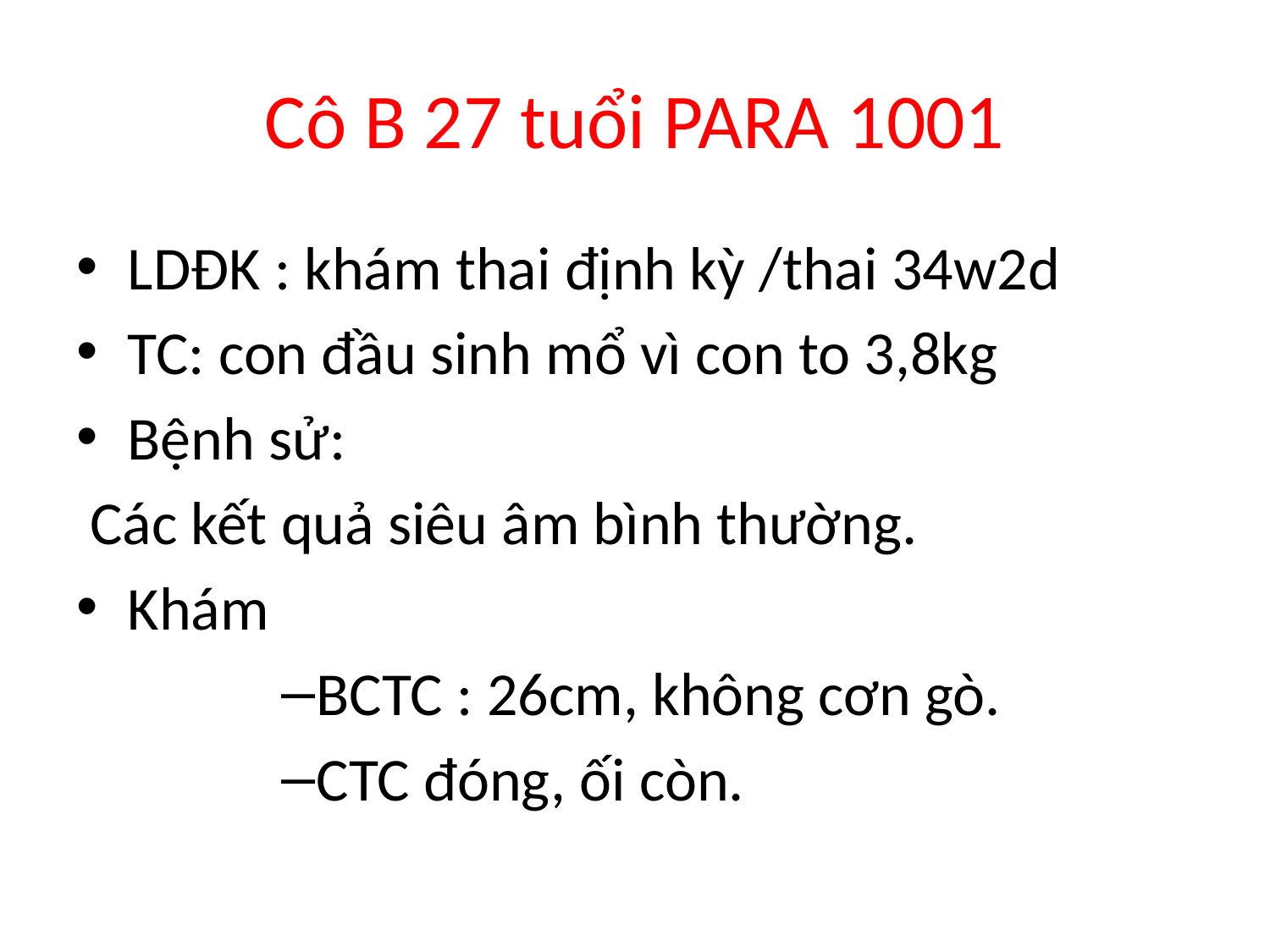

# Cô B 27 tuổi PARA 1001
LDĐK : khám thai định kỳ /thai 34w2d
TC: con đầu sinh mổ vì con to 3,8kg
Bệnh sử:
 Các kết quả siêu âm bình thường.
Khám
BCTC : 26cm, không cơn gò.
CTC đóng, ối còn.